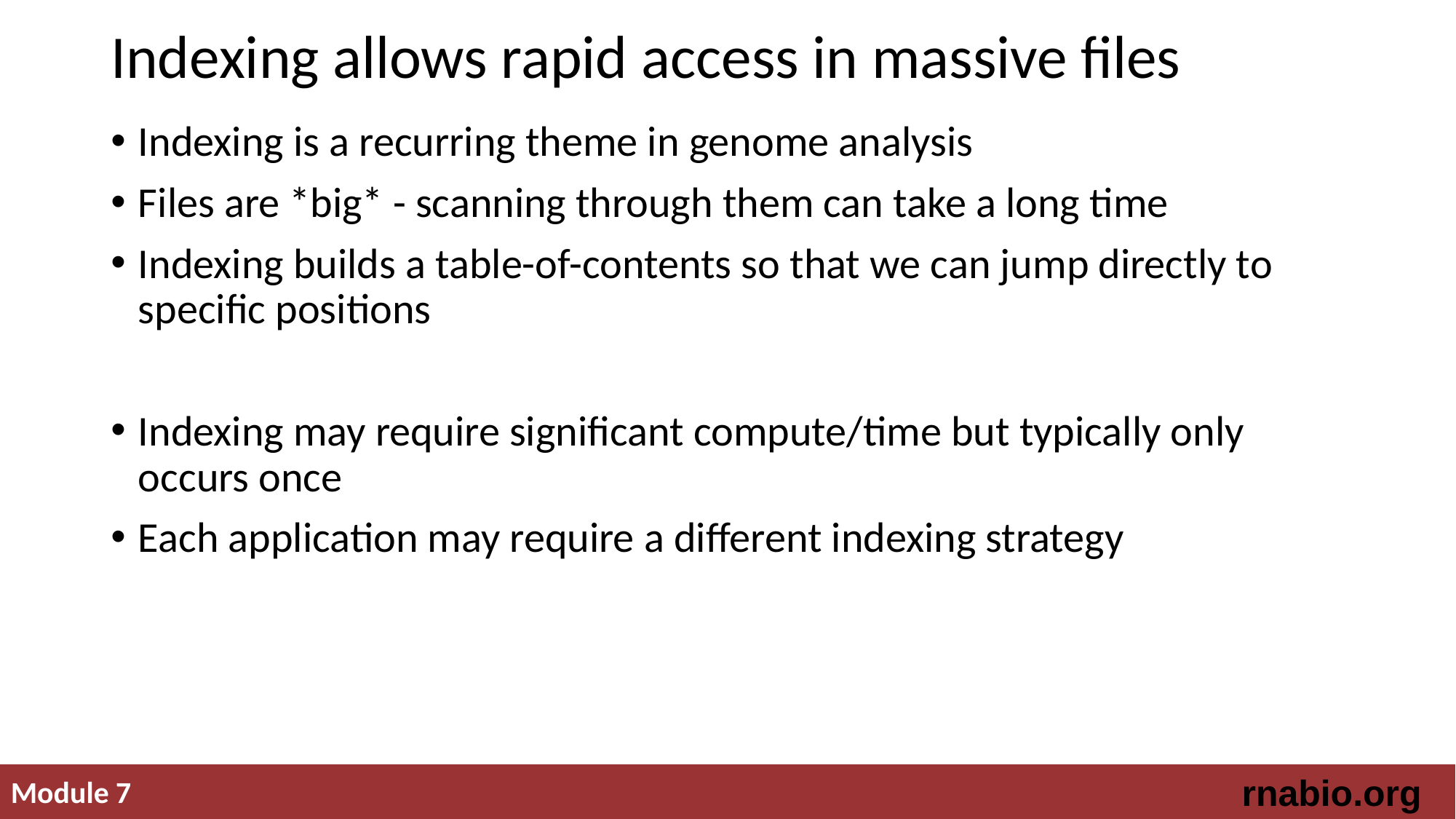

# Indexing allows rapid access in massive files
Indexing is a recurring theme in genome analysis
Files are *big* - scanning through them can take a long time
Indexing builds a table-of-contents so that we can jump directly to specific positions

Indexing may require significant compute/time but typically only occurs once
Each application may require a different indexing strategy